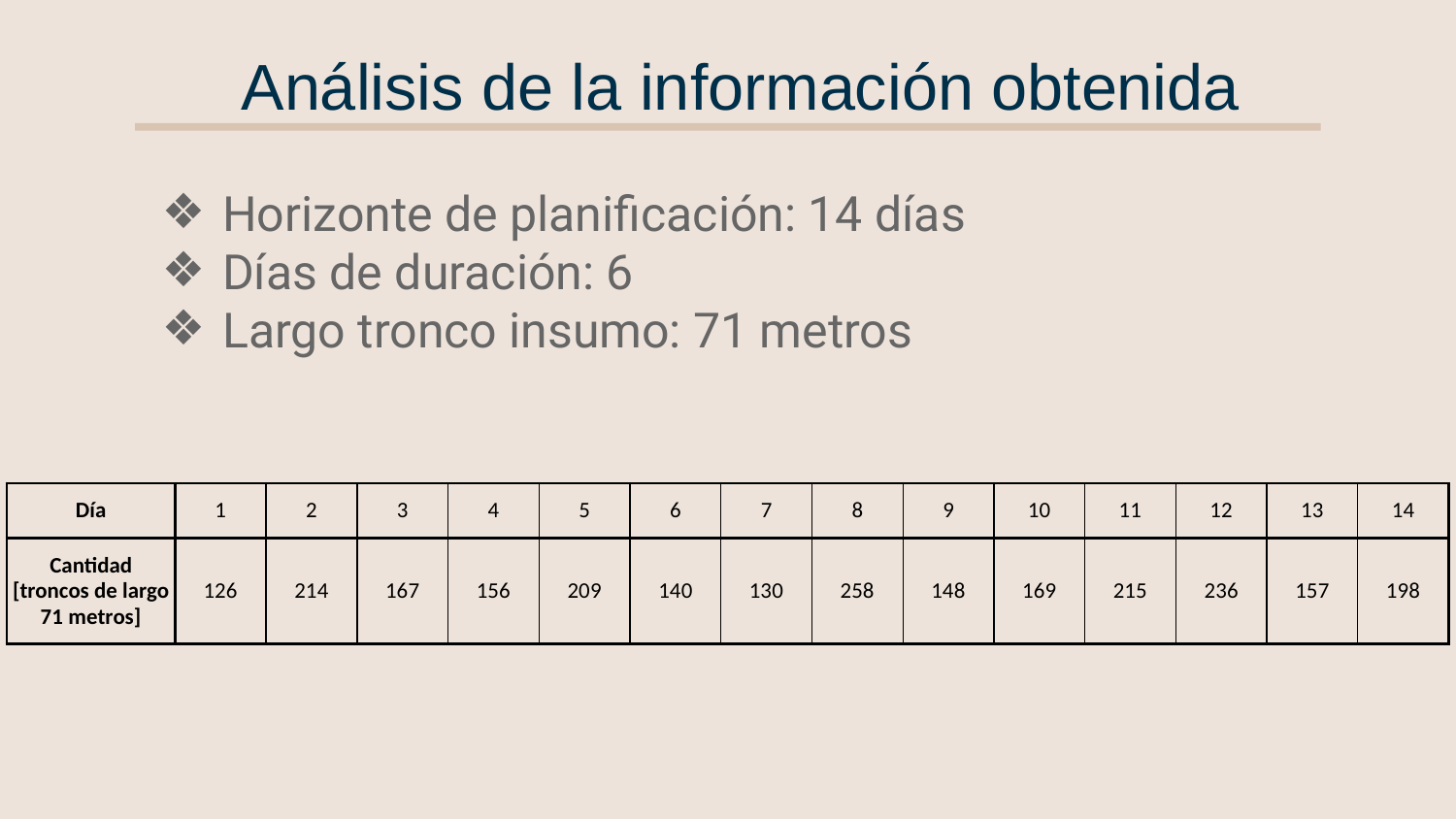

# Análisis de la información obtenida

Horizonte de planificación: 14 días
Días de duración: 6
Largo tronco insumo: 71 metros

| Día | 1 | 2 | 3 | 4 | 5 | 6 | 7 | 8 | 9 | 10 | 11 | 12 | 13 | 14 |
| --- | --- | --- | --- | --- | --- | --- | --- | --- | --- | --- | --- | --- | --- | --- |
| Cantidad [troncos de largo 71 metros] | 126 | 214 | 167 | 156 | 209 | 140 | 130 | 258 | 148 | 169 | 215 | 236 | 157 | 198 |